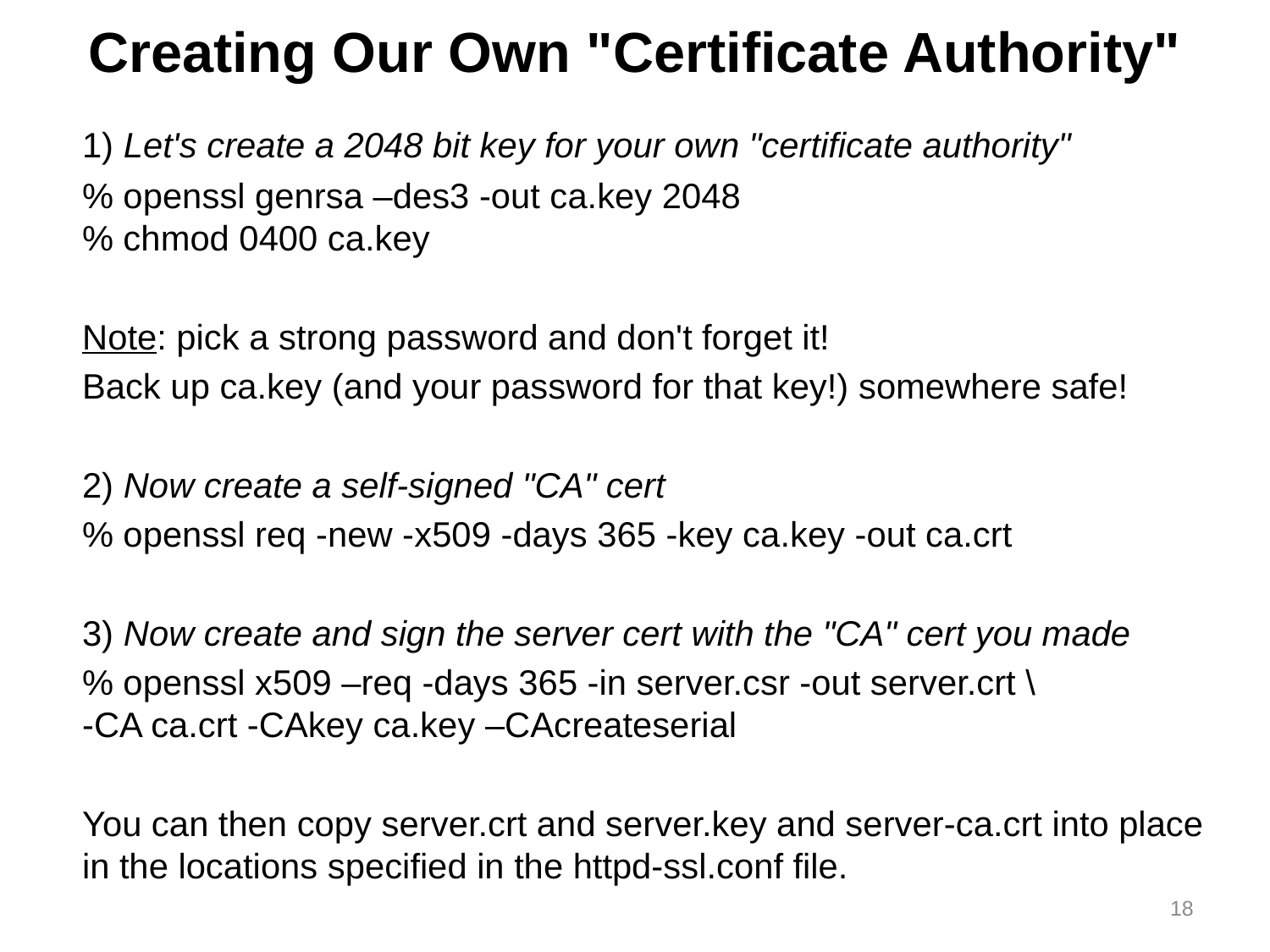

# Creating Our Own "Certificate Authority"
	1) Let's create a 2048 bit key for your own "certificate authority"
	% openssl genrsa –des3 -out ca.key 2048
% chmod 0400 ca.key

	Note: pick a strong password and don't forget it!
	Back up ca.key (and your password for that key!) somewhere safe!

	2) Now create a self-signed "CA" cert
	% openssl req -new -x509 -days 365 -key ca.key -out ca.crt

	3) Now create and sign the server cert with the "CA" cert you made
	% openssl x509 –req -days 365 -in server.csr -out server.crt \
-CA ca.crt -CAkey ca.key –CAcreateserial

	You can then copy server.crt and server.key and server-ca.crt into place in the locations specified in the httpd-ssl.conf file.

18